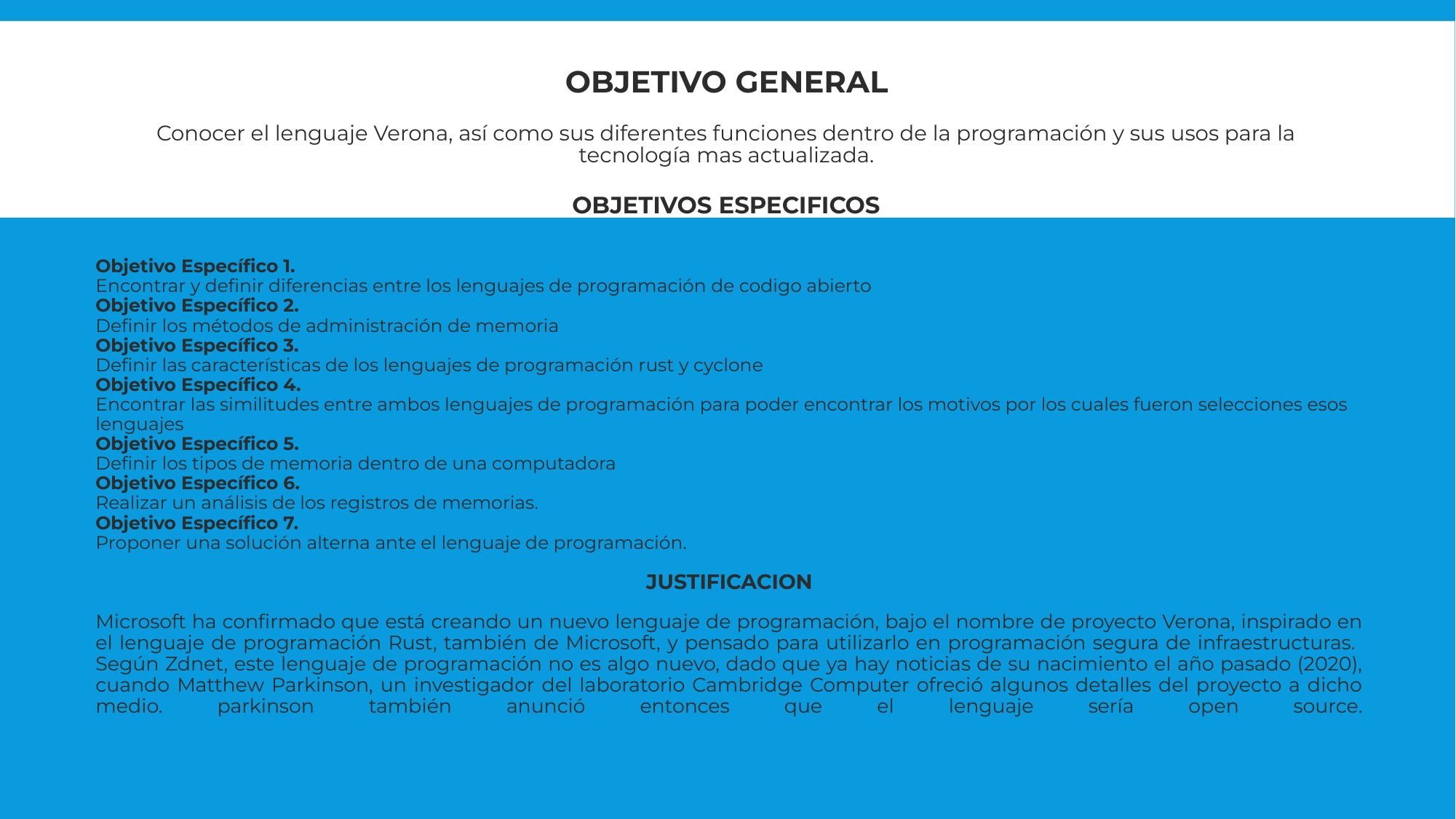

# Objetivo general Conocer el lenguaje Verona, así como sus diferentes funciones dentro de la programación y sus usos para la tecnología mas actualizada.
OBJETIVOS ESPECIFICOS
Objetivo Específico 1.
Encontrar y definir diferencias entre los lenguajes de programación de codigo abierto
Objetivo Específico 2.
Definir los métodos de administración de memoria
Objetivo Específico 3.
Definir las características de los lenguajes de programación rust y cyclone
Objetivo Específico 4.
Encontrar las similitudes entre ambos lenguajes de programación para poder encontrar los motivos por los cuales fueron selecciones esos lenguajes
Objetivo Específico 5.
Definir los tipos de memoria dentro de una computadora
Objetivo Específico 6.
Realizar un análisis de los registros de memorias.
Objetivo Específico 7.
Proponer una solución alterna ante el lenguaje de programación.
JUSTIFICACION
Microsoft ha confirmado que está creando un nuevo lenguaje de programación, bajo el nombre de proyecto Verona, inspirado en el lenguaje de programación Rust, también de Microsoft, y pensado para utilizarlo en programación segura de infraestructuras.
Según Zdnet, este lenguaje de programación no es algo nuevo, dado que ya hay noticias de su nacimiento el año pasado (2020), cuando Matthew Parkinson, un investigador del laboratorio Cambridge Computer ofreció algunos detalles del proyecto a dicho medio. parkinson también anunció entonces que el lenguaje sería open source.